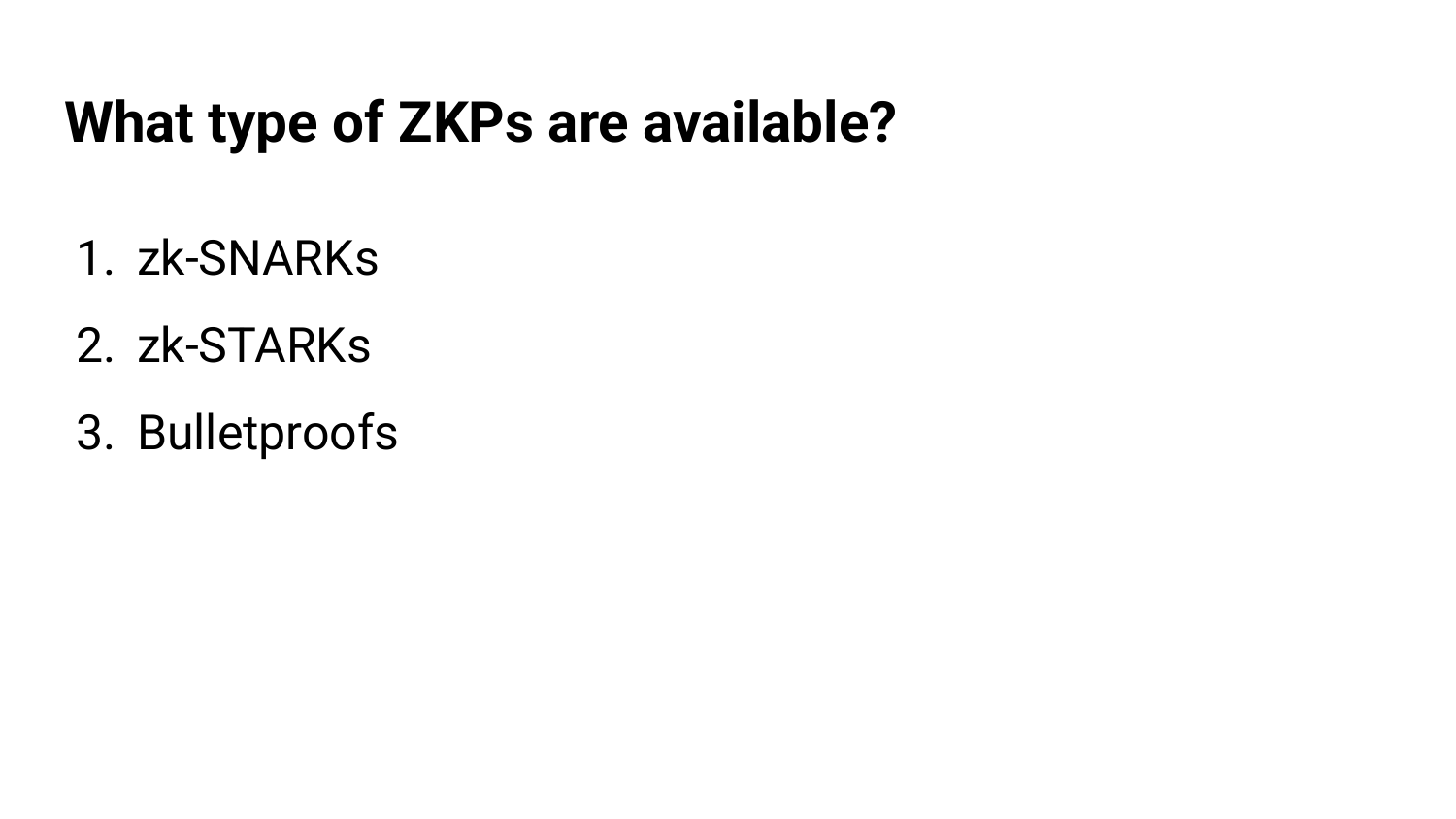

# What type of ZKPs are available?
zk-SNARKs
zk-STARKs
Bulletproofs